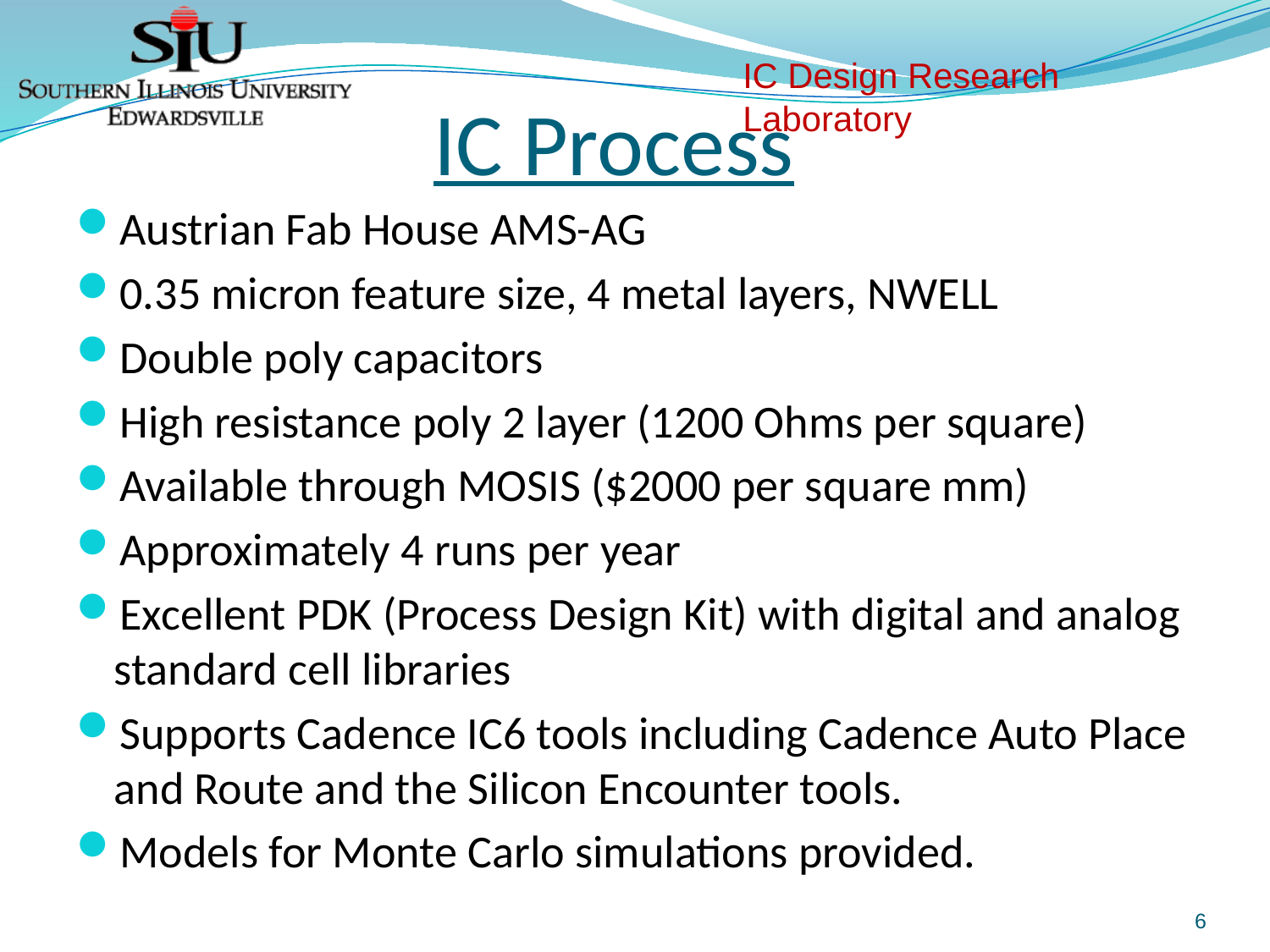

# IC Process
Austrian Fab House AMS-AG
0.35 micron feature size, 4 metal layers, NWELL
Double poly capacitors
High resistance poly 2 layer (1200 Ohms per square)
Available through MOSIS ($2000 per square mm)
Approximately 4 runs per year
Excellent PDK (Process Design Kit) with digital and analog standard cell libraries
Supports Cadence IC6 tools including Cadence Auto Place and Route and the Silicon Encounter tools.
Models for Monte Carlo simulations provided.

6